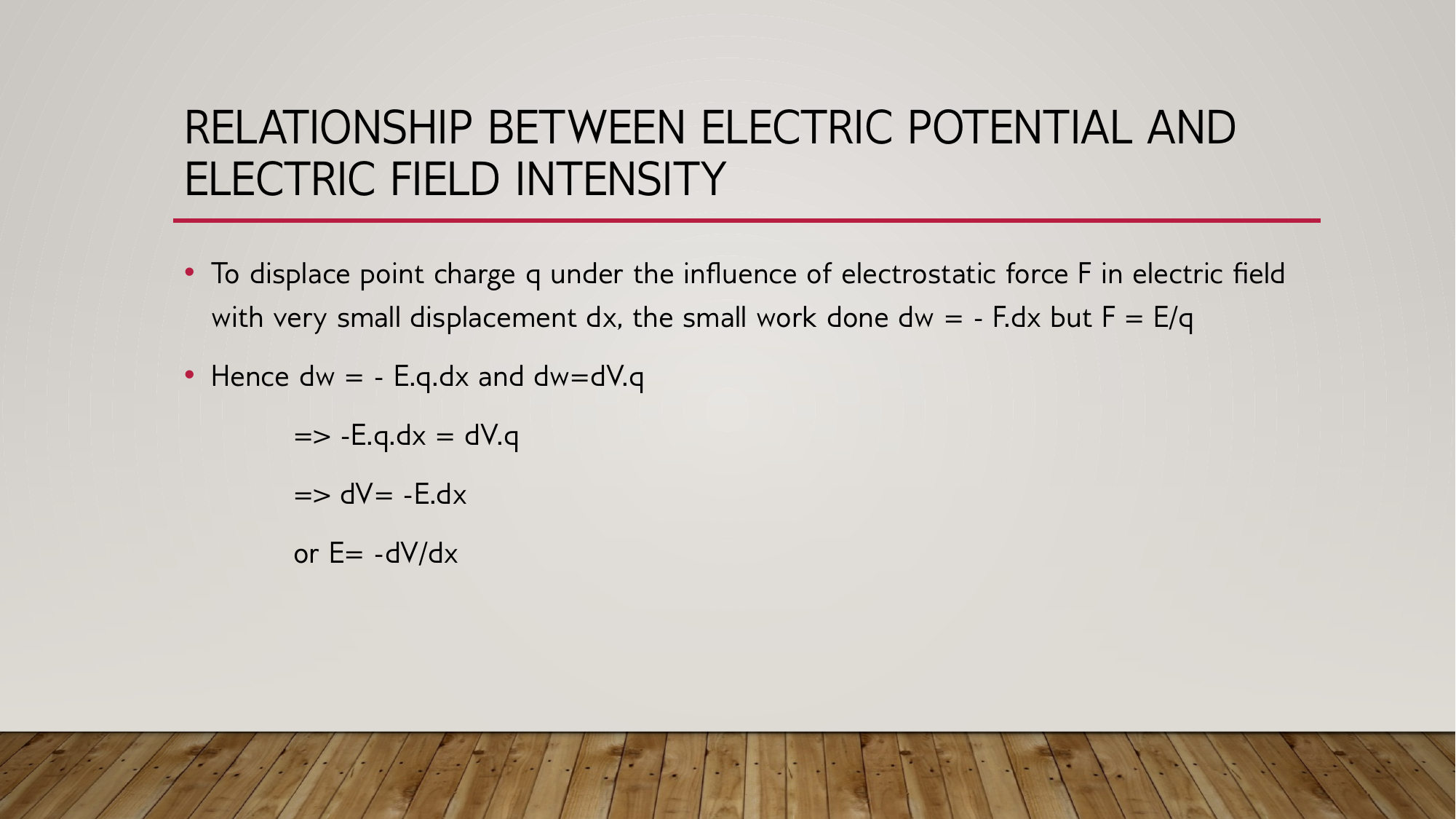

# Relationship between electric potential and electric field intensity
To displace point charge q under the influence of electrostatic force F in electric field with very small displacement dx, the small work done dw = - F.dx but F = E/q
Hence dw = - E.q.dx and dw=dV.q
	=> -E.q.dx = dV.q
	=> dV= -E.dx
	or E= -dV/dx